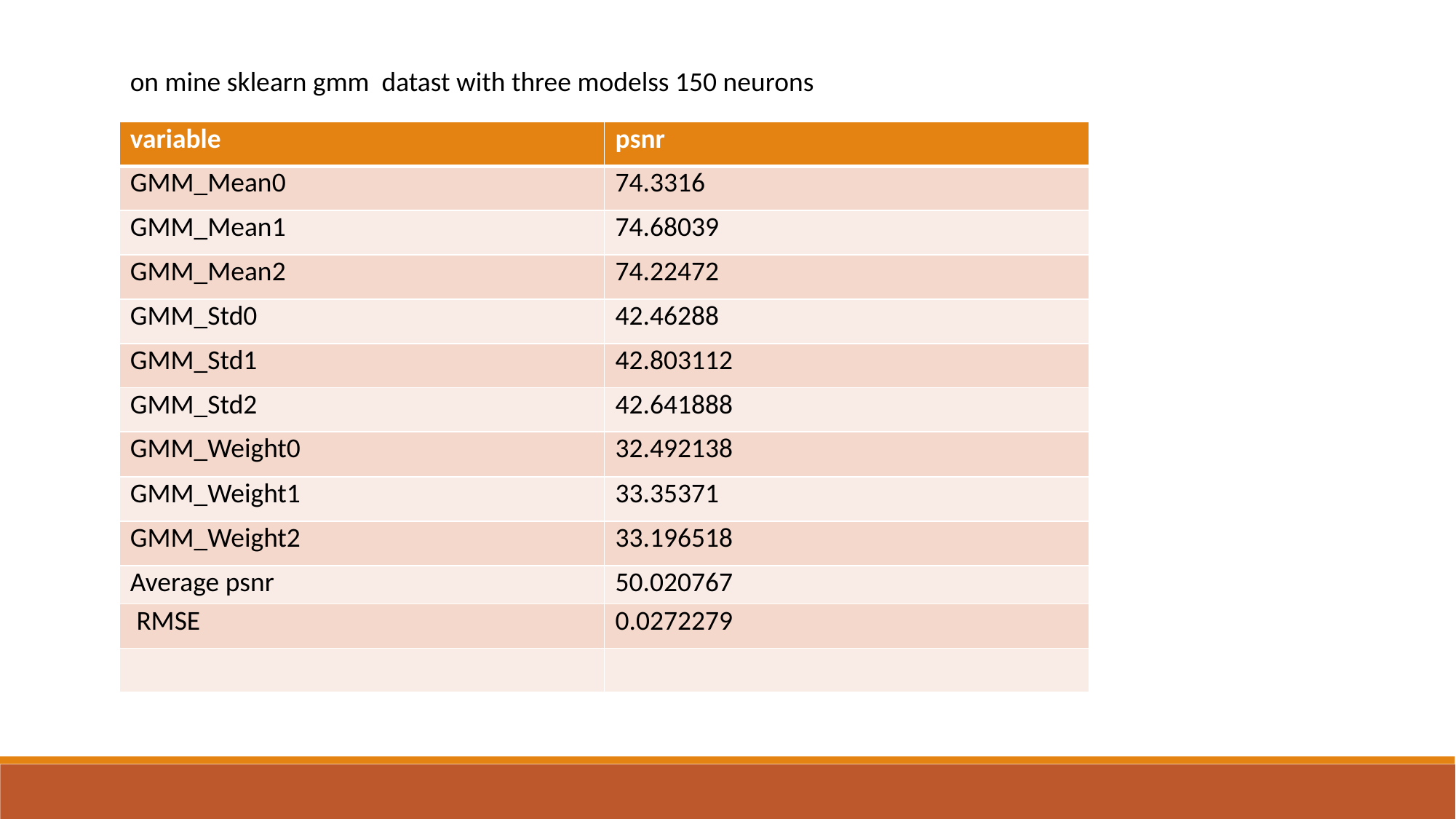

on mine sklearn gmm  datast with three modelss 150 neurons
| variable | psnr |
| --- | --- |
| GMM\_Mean0 | 74.3316 |
| GMM\_Mean1 | 74.68039 |
| GMM\_Mean2 | 74.22472 |
| GMM\_Std0 | 42.46288 |
| GMM\_Std1 | 42.803112 |
| GMM\_Std2 | 42.641888 |
| GMM\_Weight0 | 32.492138 |
| GMM\_Weight1 | 33.35371 |
| GMM\_Weight2 | 33.196518 |
| Average psnr | 50.020767 |
| RMSE | 0.0272279 |
|  |  |